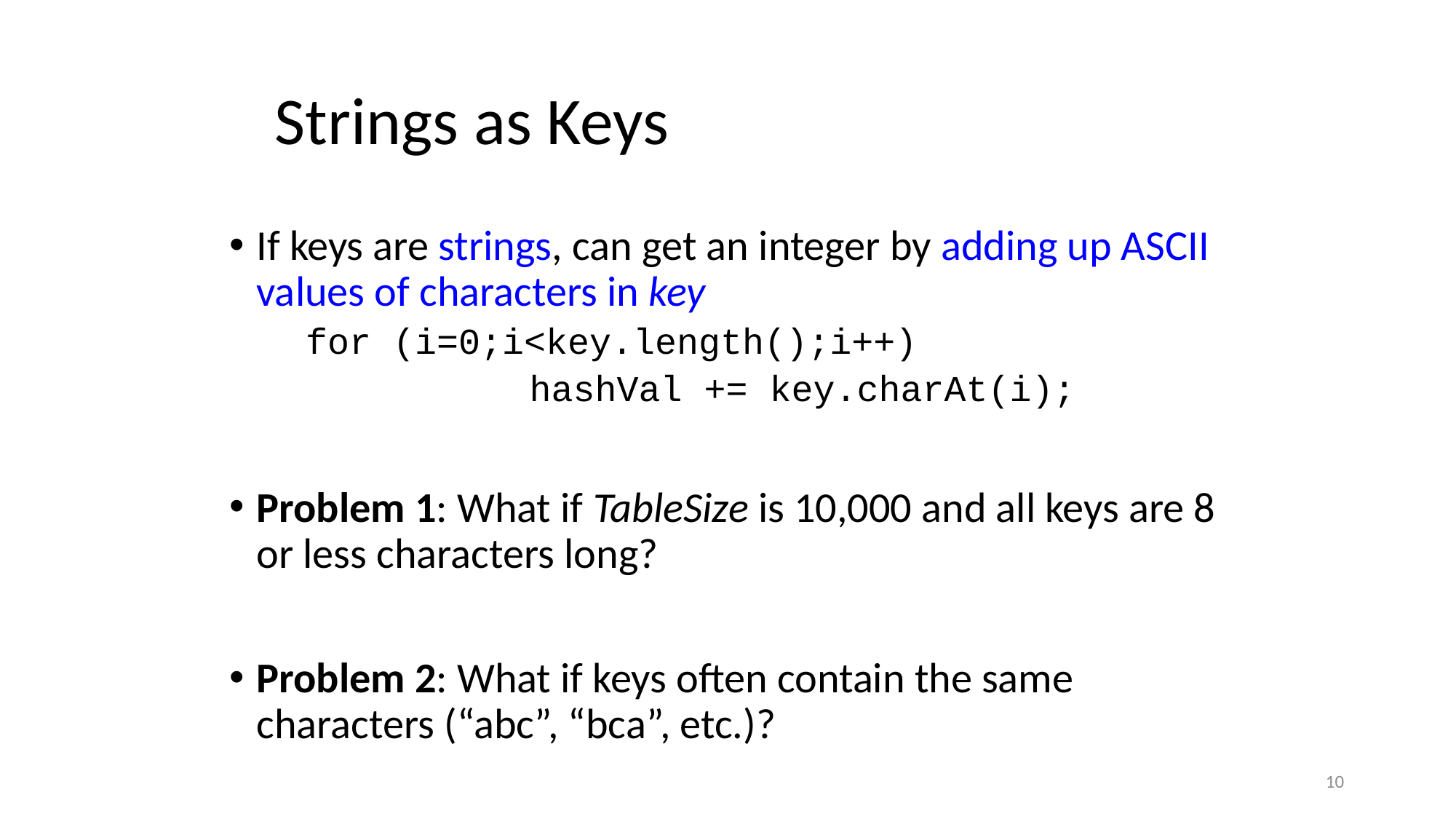

# Strings as Keys
If keys are strings, can get an integer by adding up ASCII values of characters in key
 for (i=0;i<key.length();i++)
 			hashVal += key.charAt(i);

Problem 1: What if TableSize is 10,000 and all keys are 8 or less characters long?

Problem 2: What if keys often contain the same characters (“abc”, “bca”, etc.)?
10